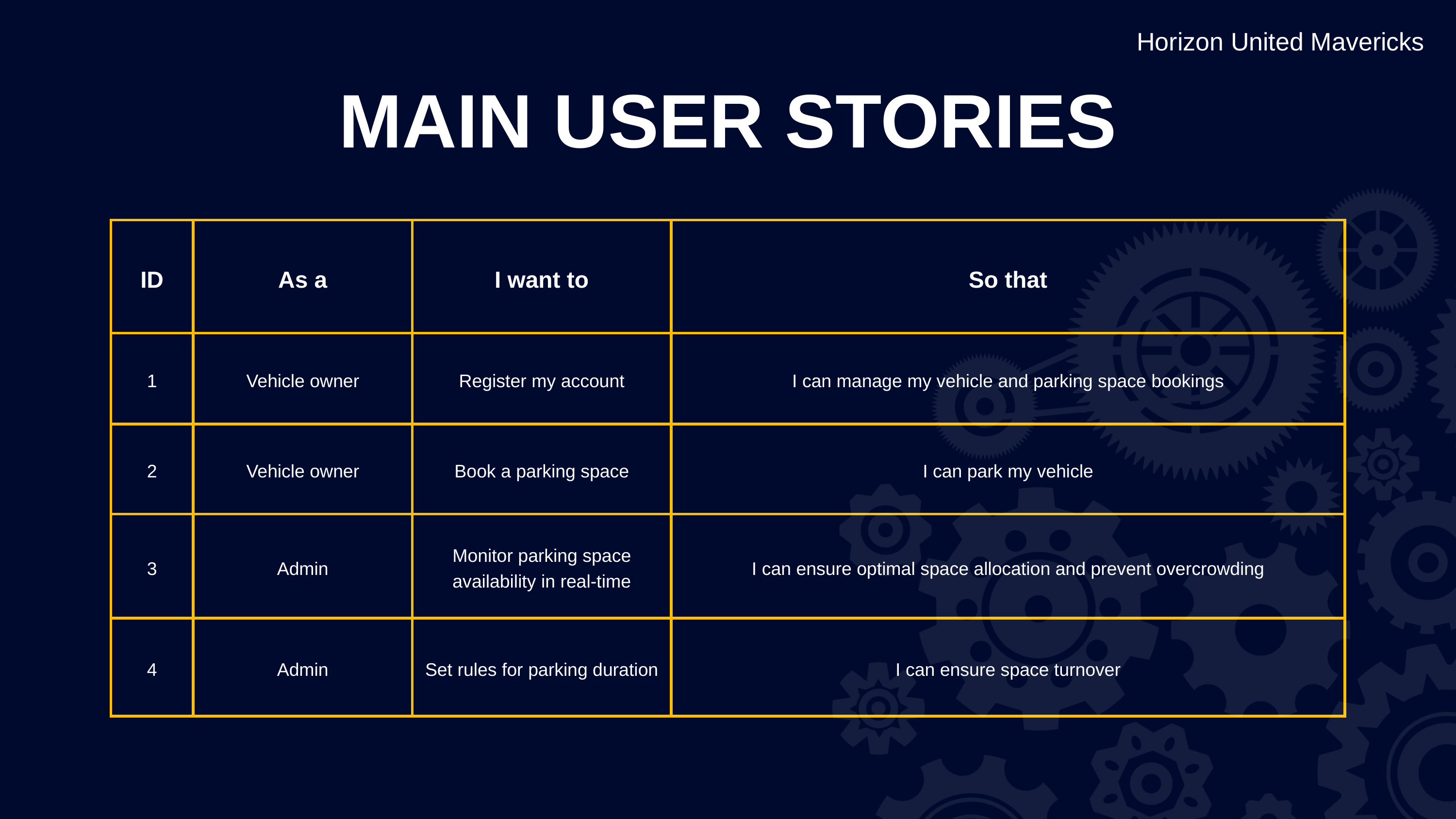

Horizon United Mavericks

MAIN USER STORIES

| ID | As a | I want to | So that |
| --- | --- | --- | --- |
| 1 | Vehicle owner | Register my account | I can manage my vehicle and parking space bookings |
| 2 | Vehicle owner | Book a parking space | I can park my vehicle |
| 3 | Admin | Monitor parking space availability in real-time | I can ensure optimal space allocation and prevent overcrowding |
| 4 | Admin | Set rules for parking duration | I can ensure space turnover |